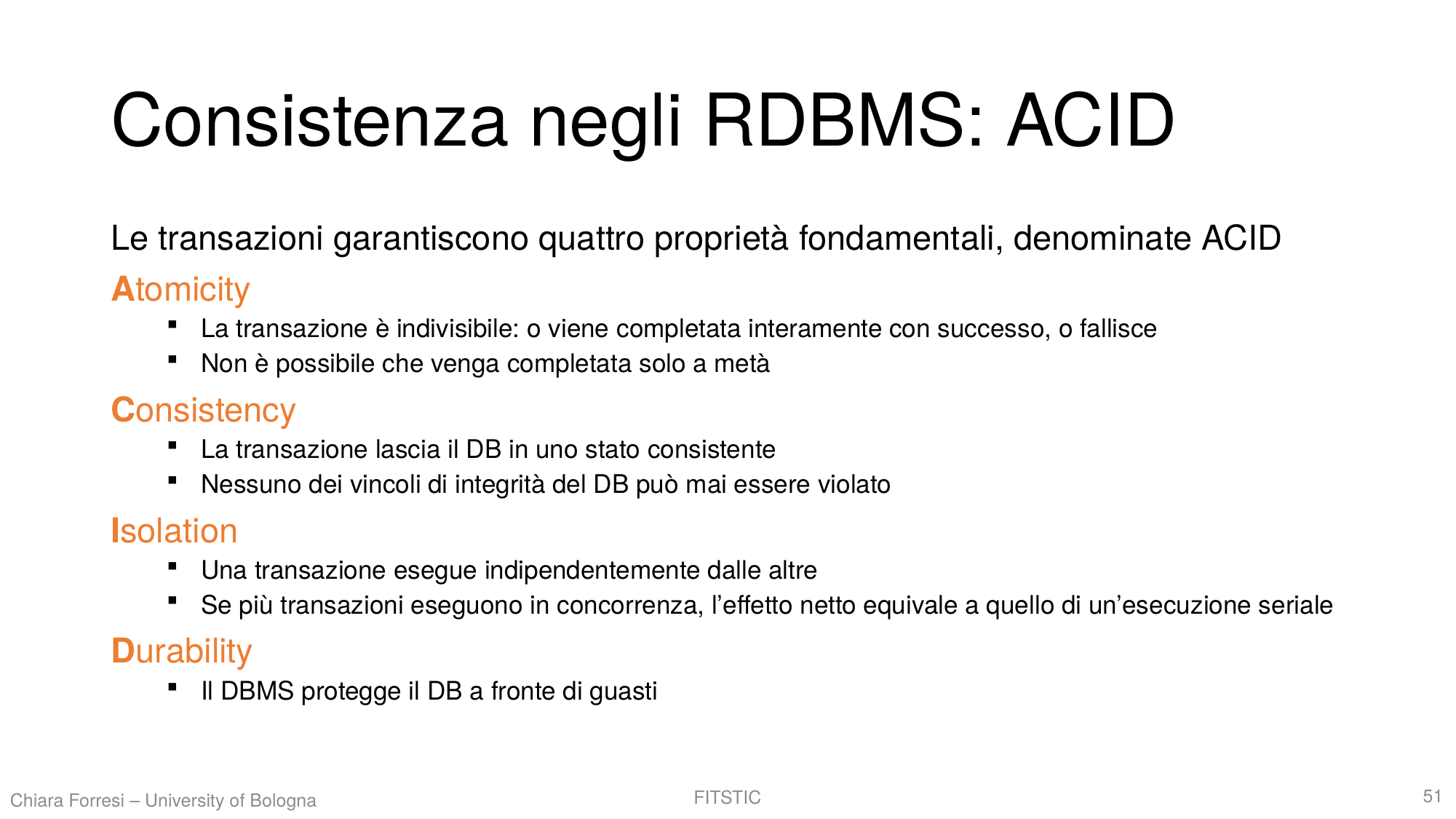

# Consistenza negli RDBMS: ACID
Le transazioni garantiscono quattro proprietà fondamentali, denominate ACID
Atomicity
La transazione è indivisibile: o viene completata interamente con successo, o fallisce
Non è possibile che venga completata solo a metà
Consistency
La transazione lascia il DB in uno stato consistente
Nessuno dei vincoli di integrità del DB può mai essere violato
Isolation
Una transazione esegue indipendentemente dalle altre
Se più transazioni eseguono in concorrenza, l’effetto netto equivale a quello di un’esecuzione seriale
Durability
Il DBMS protegge il DB a fronte di guasti